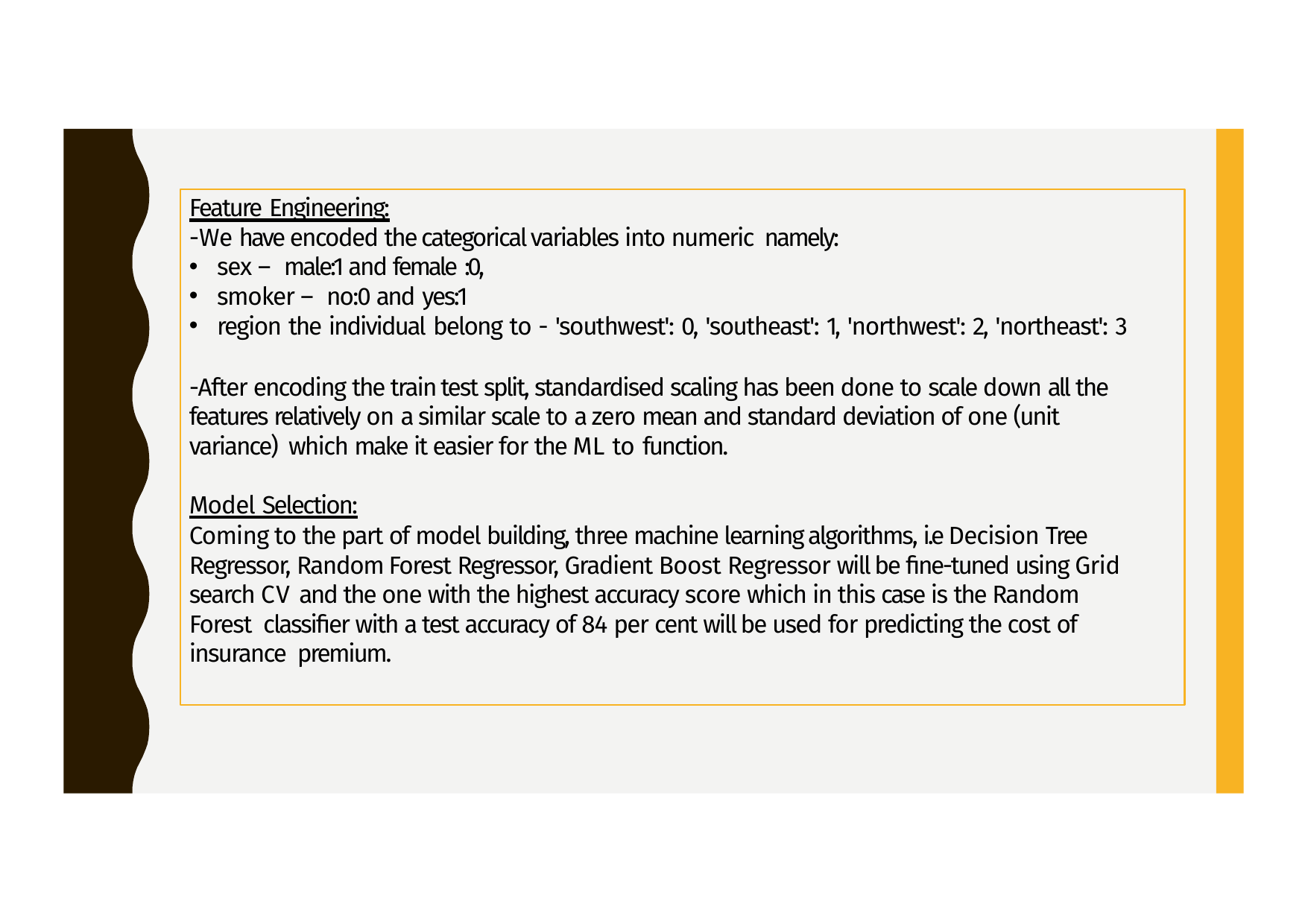

Feature Engineering:
-We have encoded the categorical variables into numeric namely:
sex – male:1 and female :0,
smoker – no:0 and yes:1
region the individual belong to - 'southwest': 0, 'southeast': 1, 'northwest': 2, 'northeast': 3

-After encoding the train test split, standardised scaling has been done to scale down all the  features relatively on a similar scale to a zero mean and standard deviation of one (unit variance)  which make it easier for the ML to function.

Model Selection:
Coming to the part of model building, three machine learning algorithms, i.e Decision Tree  Regressor, Random Forest Regressor, Gradient Boost Regressor will be fine-tuned using Grid  search CV and the one with the highest accuracy score which in this case is the Random Forest  classifier with a test accuracy of 84 per cent will be used for predicting the cost of insurance  premium.